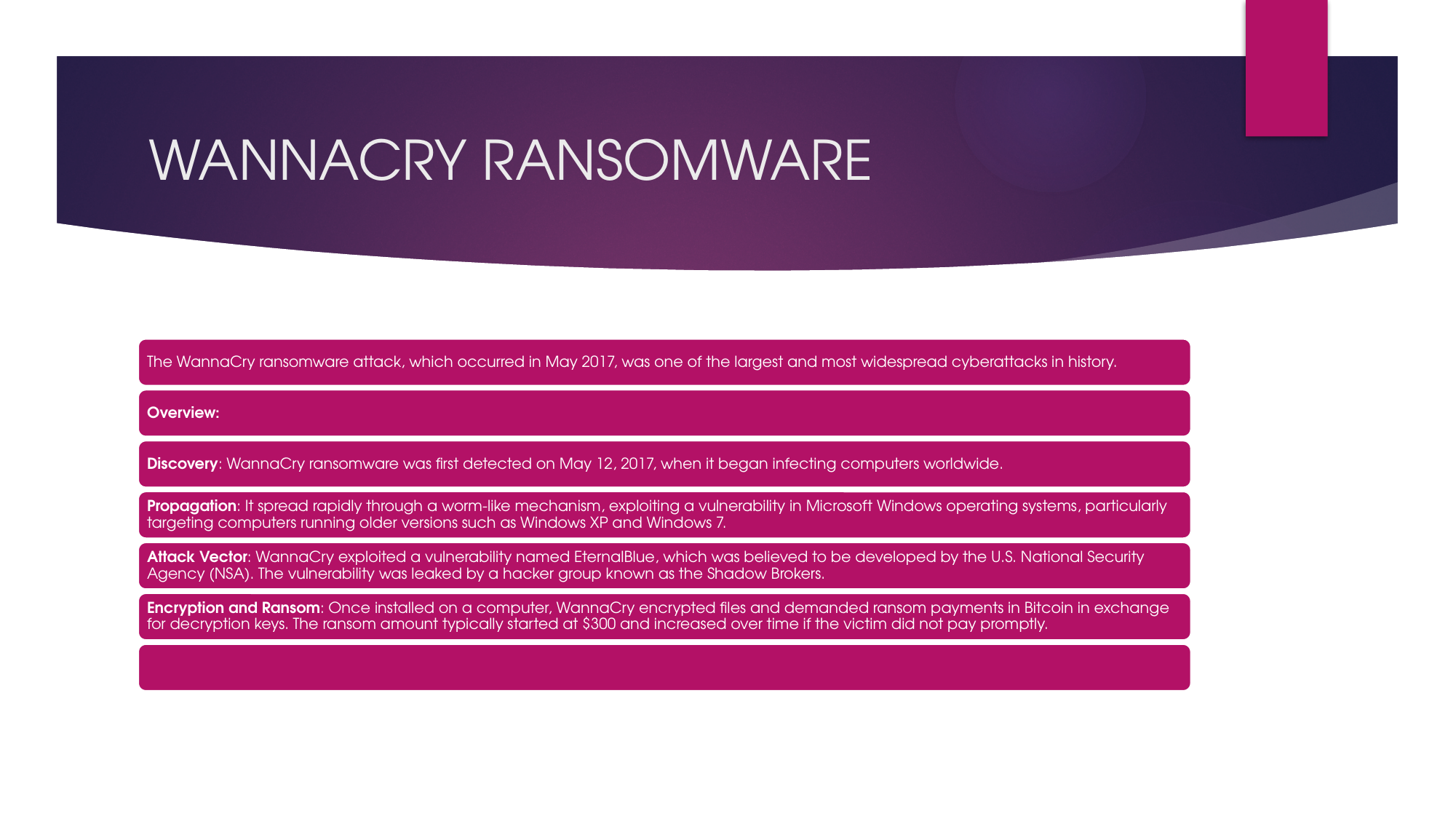

# WANNACRY RANSOMWARE
The WannaCry ransomware attack, which occurred in May 2017, was one of the largest and most widespread cyberattacks in history.
Overview:
Discovery: WannaCry ransomware was first detected on May 12, 2017, when it began infecting computers worldwide.
Propagation: It spread rapidly through a worm-like mechanism, exploiting a vulnerability in Microsoft Windows operating systems, particularly targeting computers running older versions such as Windows XP and Windows 7.
Attack Vector: WannaCry exploited a vulnerability named EternalBlue, which was believed to be developed by the U.S. National Security Agency (NSA). The vulnerability was leaked by a hacker group known as the Shadow Brokers.
Encryption and Ransom: Once installed on a computer, WannaCry encrypted files and demanded ransom payments in Bitcoin in exchange for decryption keys. The ransom amount typically started at $300 and increased over time if the victim did not pay promptly.